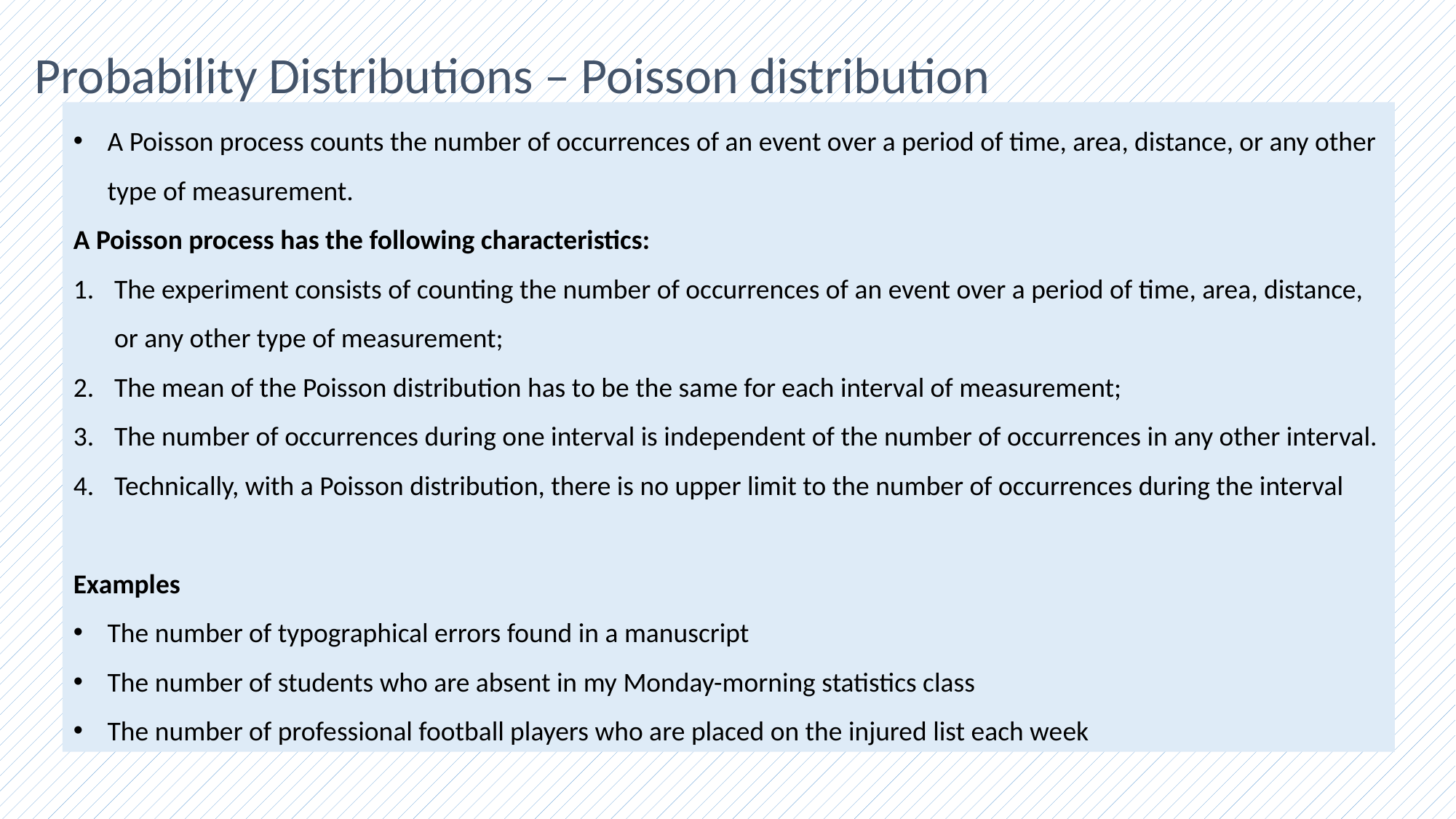

Probability Distributions – Poisson distribution
A Poisson process counts the number of occurrences of an event over a period of time, area, distance, or any other type of measurement.
A Poisson process has the following characteristics:
The experiment consists of counting the number of occurrences of an event over a period of time, area, distance, or any other type of measurement;
The mean of the Poisson distribution has to be the same for each interval of measurement;
The number of occurrences during one interval is independent of the number of occurrences in any other interval.
Technically, with a Poisson distribution, there is no upper limit to the number of occurrences during the interval

Examples
The number of typographical errors found in a manuscript
The number of students who are absent in my Monday-morning statistics class
The number of professional football players who are placed on the injured list each week